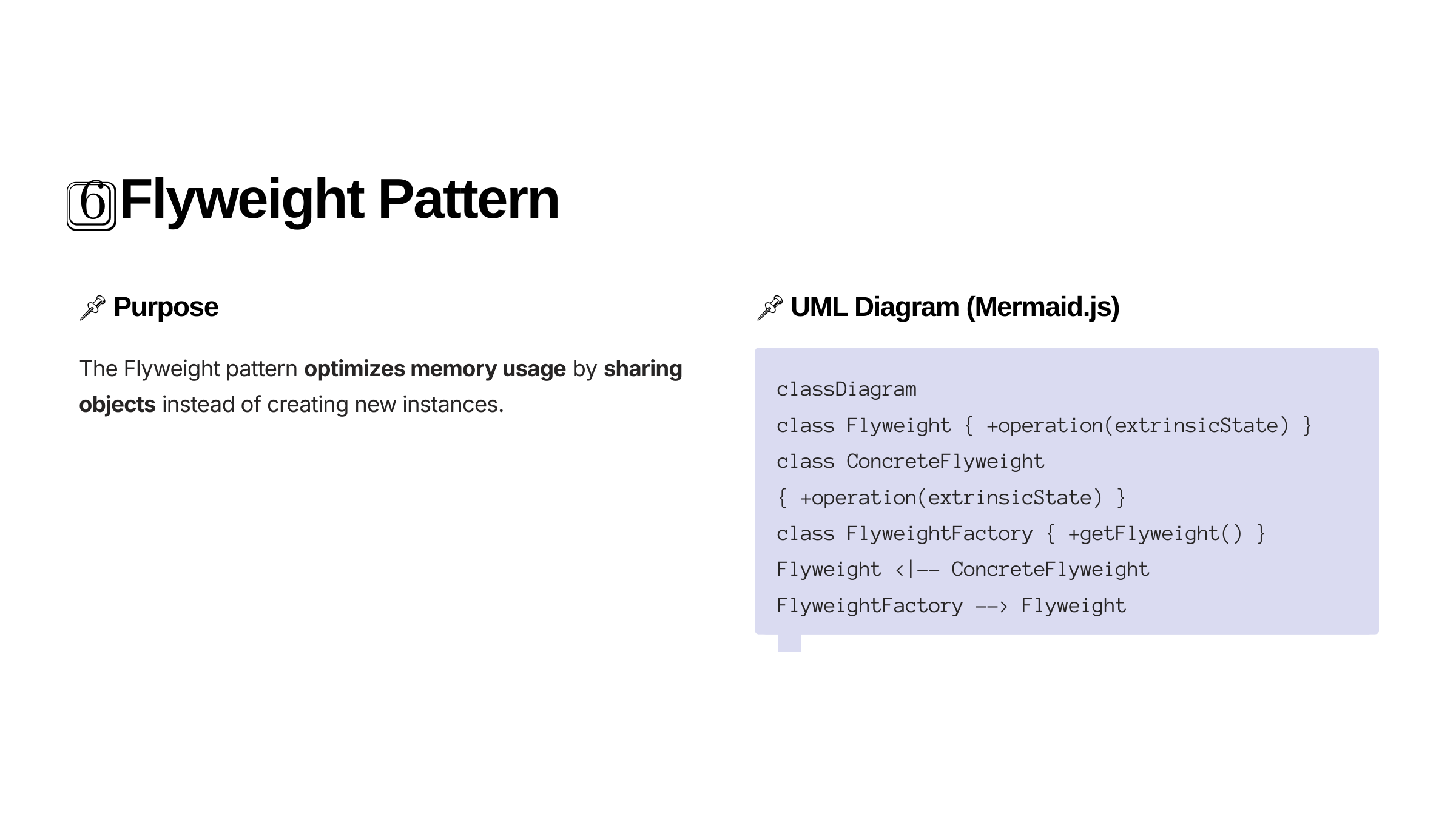

6️⃣ Flyweight Pattern
📌 Purpose
📌 UML Diagram (Mermaid.js)
The Flyweight pattern optimizes memory usage by sharing objects instead of creating new instances.

classDiagram
class Flyweight { +operation(extrinsicState) }
class ConcreteFlyweight { +operation(extrinsicState) }
class FlyweightFactory { +getFlyweight() }
Flyweight <|-- ConcreteFlyweight
FlyweightFactory --> Flyweight